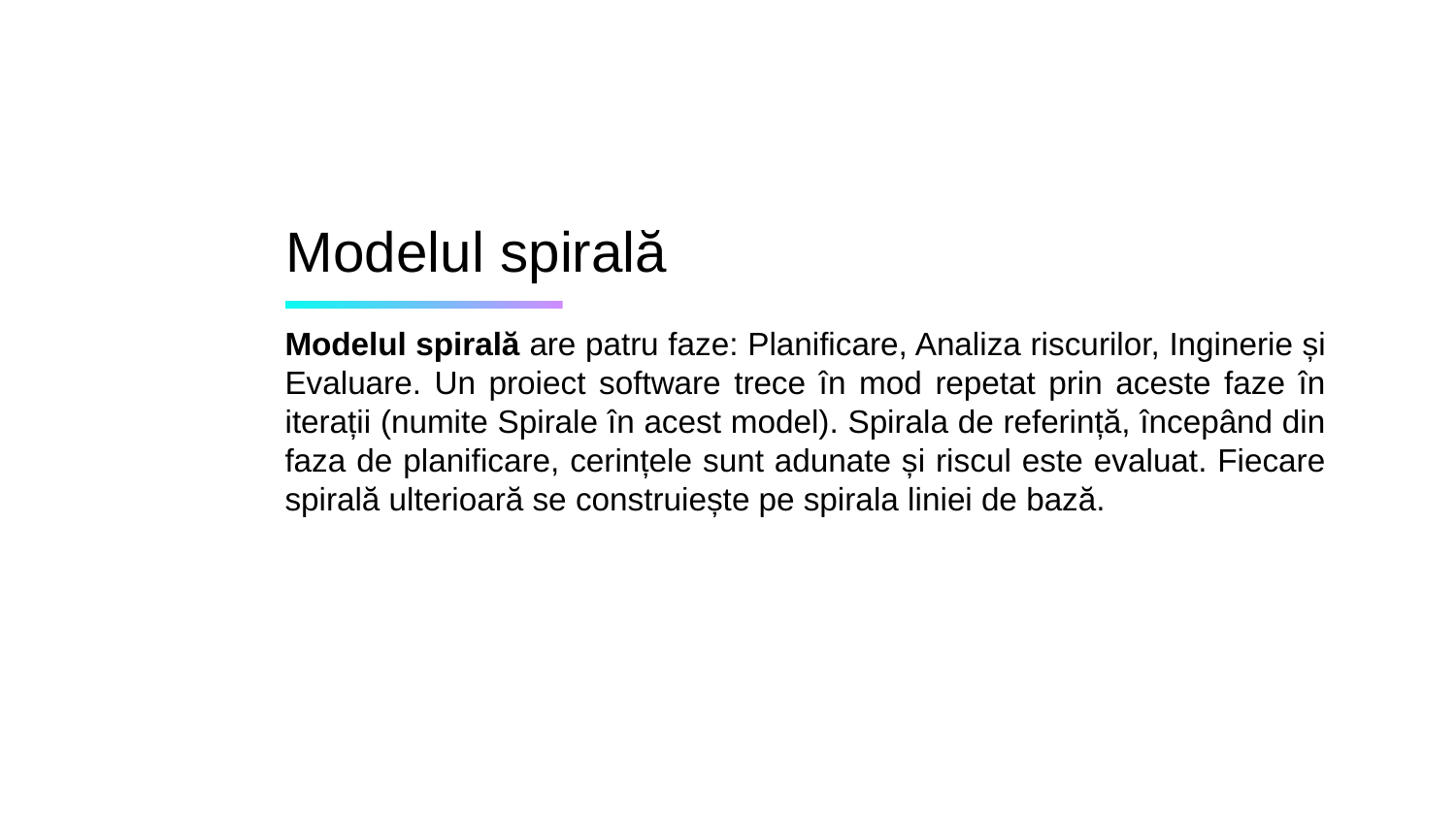

# Modelul spirală

Modelul spirală are patru faze: Planificare, Analiza riscurilor, Inginerie și Evaluare. Un proiect software trece în mod repetat prin aceste faze în iterații (numite Spirale în acest model). Spirala de referință, începând din faza de planificare, cerințele sunt adunate și riscul este evaluat. Fiecare spirală ulterioară se construiește pe spirala liniei de bază.